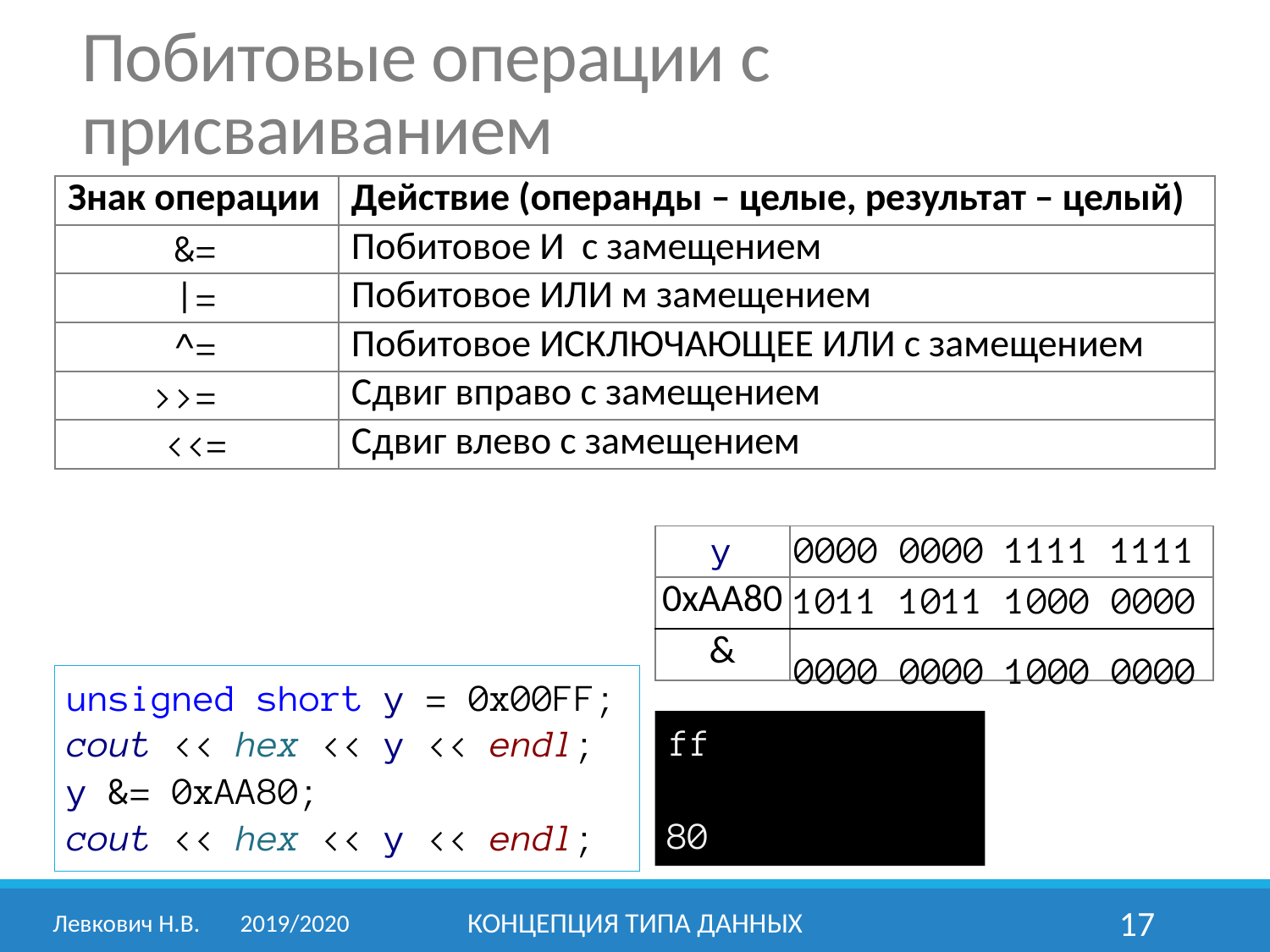

Побитовые операции с присваиванием
| Знак операции | Действие (операнды – целые, результат – целый) |
| --- | --- |
| &= | Побитовое И с замещением |
| |= | Побитовое ИЛИ м замещением |
| ^= | Побитовое ИСКЛЮЧАЮЩЕЕ ИЛИ с замещением |
| >>= | Сдвиг вправо с замещением |
| <<= | Сдвиг влево с замещением |
| y | 0000 0000 1111 1111 |
| --- | --- |
| 0xAA80 | 1011 1011 1000 0000 |
| & |  |
0000 0000 1000 0000
unsigned short y = 0x00FF;
cout << hex << y << endl;
y &= 0xAA80;
cout << hex << y << endl;
ff

80
Левкович Н.В.	2019/2020
Концепция типа данных
17